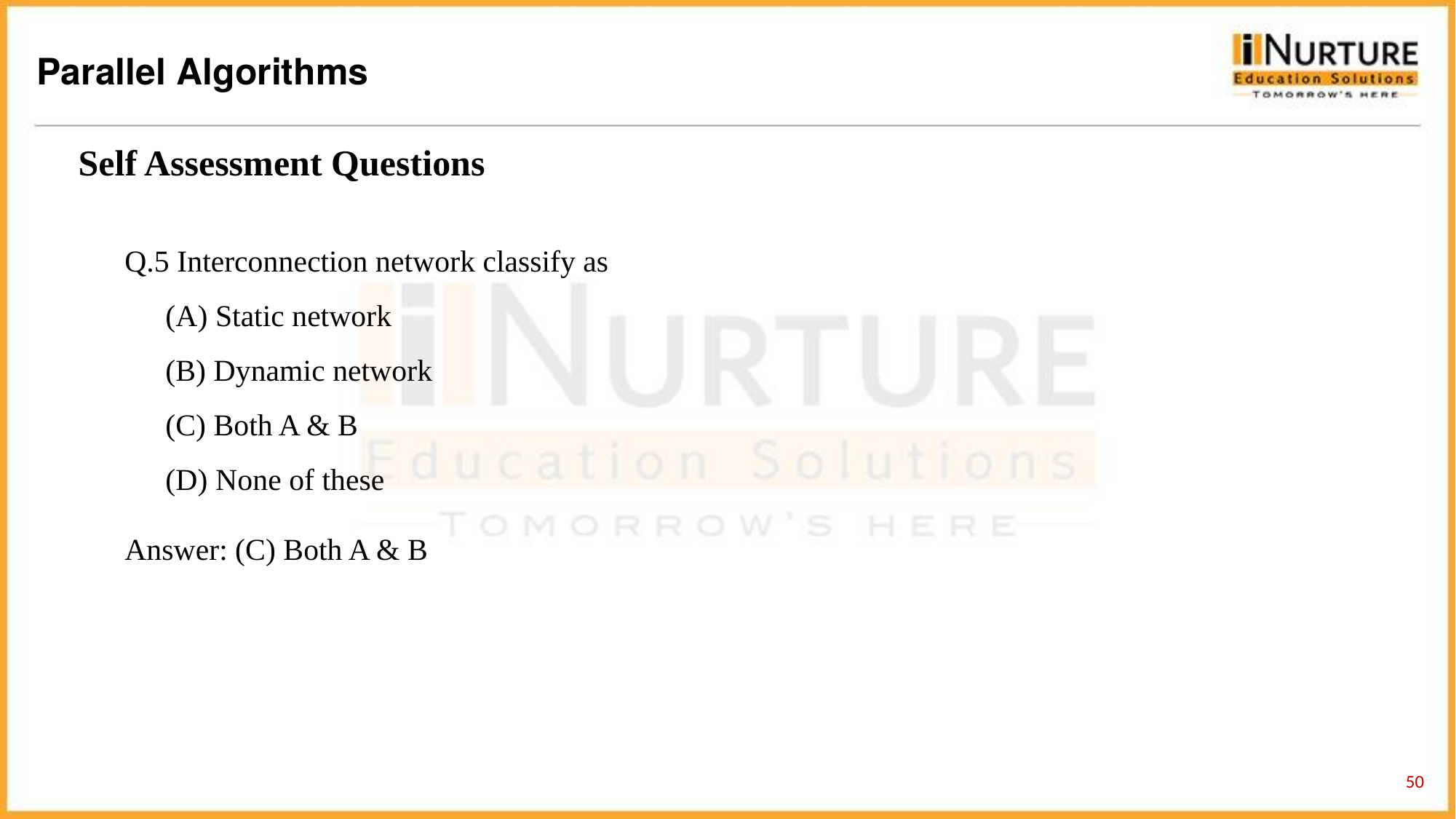

Parallel Algorithms
Self Assessment Questions
Q.5 Interconnection network classify as
(A) Static network
(B) Dynamic network
(C) Both A & B
(D) None of these
Answer: (C) Both A & B
50